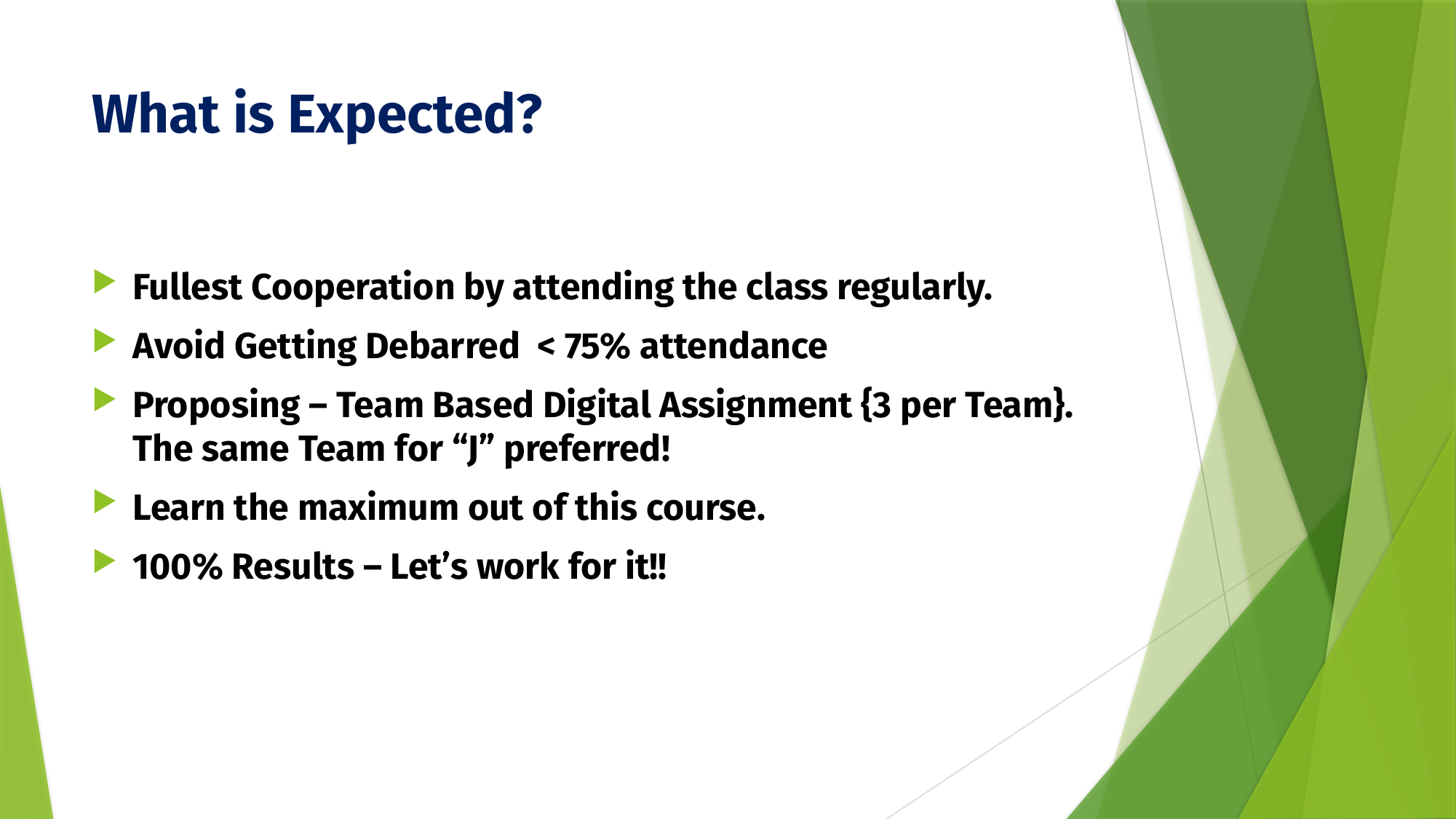

# What is Expected?
Fullest Cooperation by attending the class regularly.
Avoid Getting Debarred  < 75% attendance
Proposing – Team Based Digital Assignment {3 per Team}. The same Team for “J” preferred!
Learn the maximum out of this course.
100% Results – Let’s work for it!!